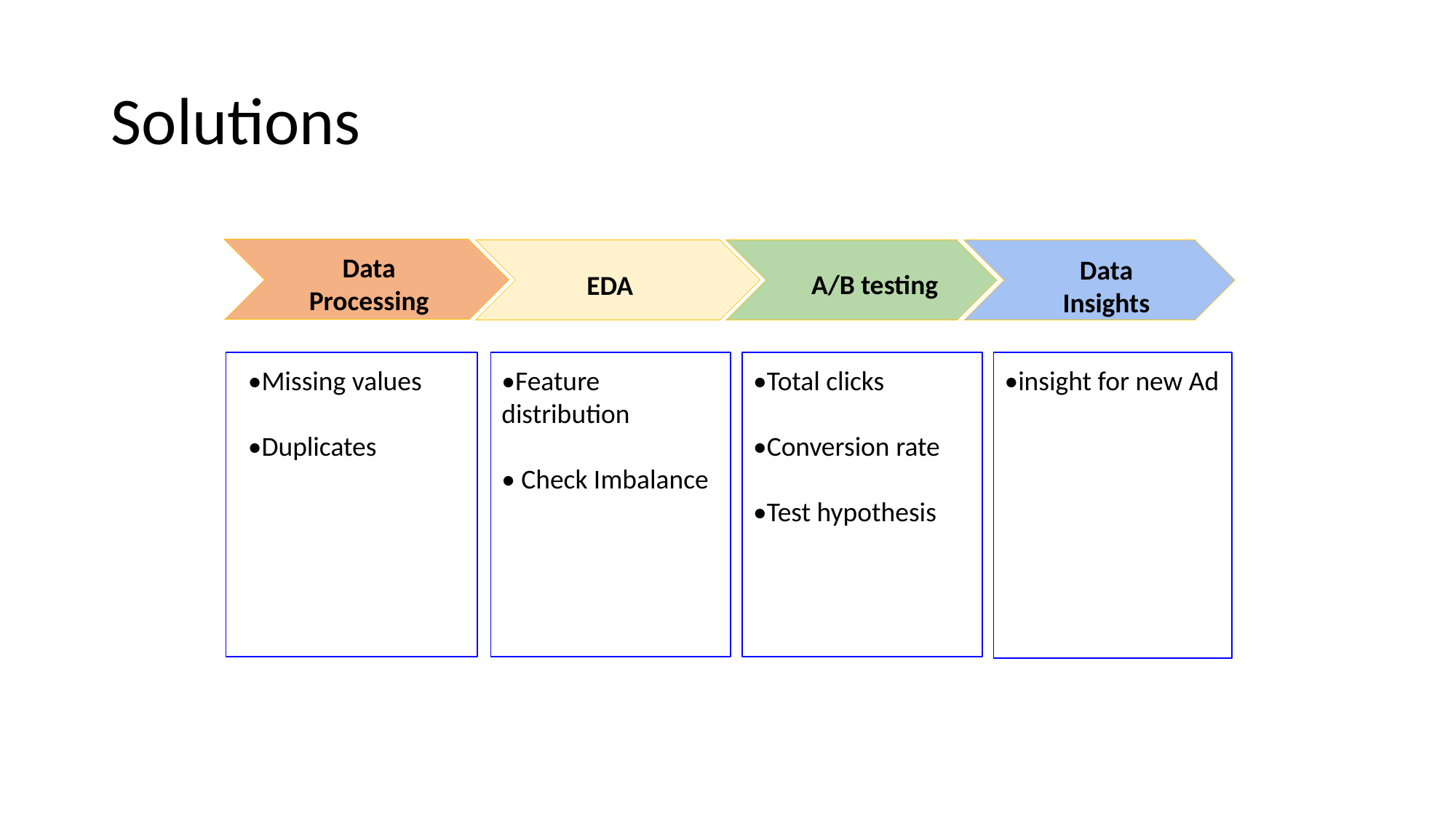

# Solutions
Data Processing

Data
Insights
A/B testing
EDA

•Feature distribution

• Check Imbalance

•Total clicks

•Conversion rate

•Test hypothesis

•insight for new Ad

•Missing values

•Duplicates